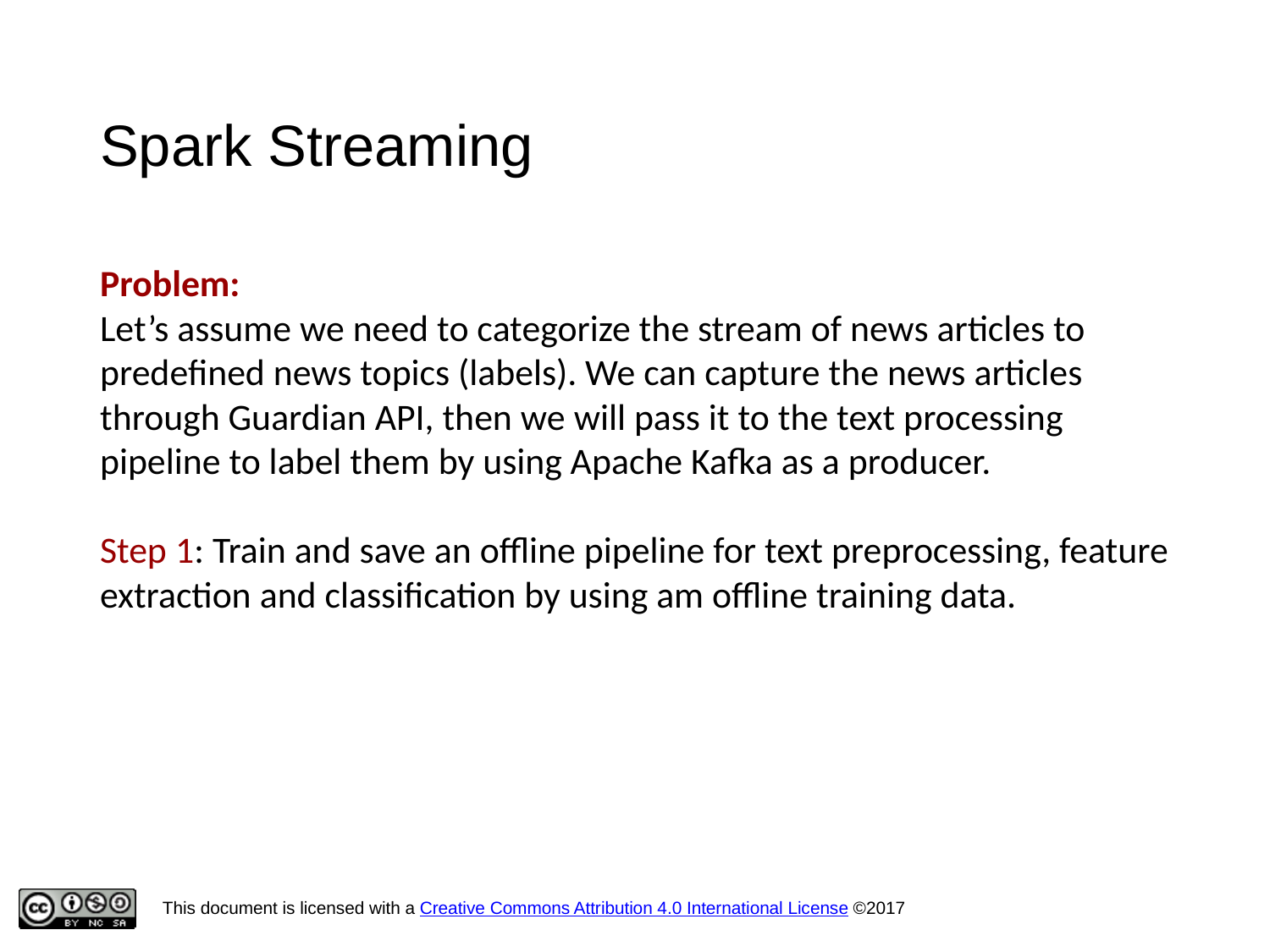

Spark Streaming
Problem:
Let’s assume we need to categorize the stream of news articles to predefined news topics (labels). We can capture the news articles through Guardian API, then we will pass it to the text processing pipeline to label them by using Apache Kafka as a producer.

Step 1: Train and save an offline pipeline for text preprocessing, feature extraction and classification by using am offline training data.